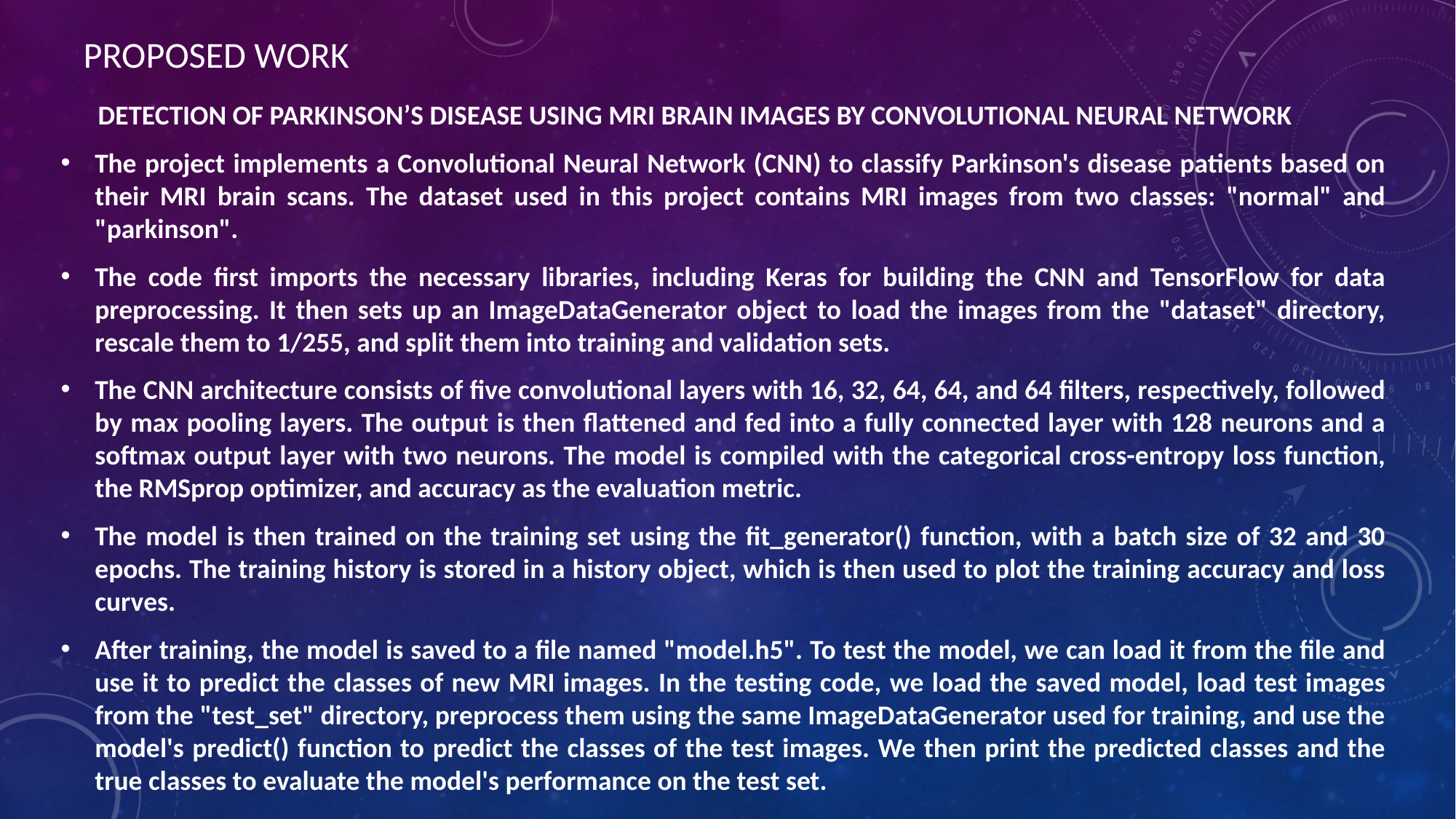

# PROPOSED WORK
      DETECTION OF PARKINSON’S DISEASE USING MRI BRAIN IMAGES BY CONVOLUTIONAL NEURAL NETWORK
The project implements a Convolutional Neural Network (CNN) to classify Parkinson's disease patients based on their MRI brain scans. The dataset used in this project contains MRI images from two classes: "normal" and "parkinson".
The code first imports the necessary libraries, including Keras for building the CNN and TensorFlow for data preprocessing. It then sets up an ImageDataGenerator object to load the images from the "dataset" directory, rescale them to 1/255, and split them into training and validation sets.
The CNN architecture consists of five convolutional layers with 16, 32, 64, 64, and 64 filters, respectively, followed by max pooling layers. The output is then flattened and fed into a fully connected layer with 128 neurons and a softmax output layer with two neurons. The model is compiled with the categorical cross-entropy loss function, the RMSprop optimizer, and accuracy as the evaluation metric.
The model is then trained on the training set using the fit_generator() function, with a batch size of 32 and 30 epochs. The training history is stored in a history object, which is then used to plot the training accuracy and loss curves.
After training, the model is saved to a file named "model.h5". To test the model, we can load it from the file and use it to predict the classes of new MRI images. In the testing code, we load the saved model, load test images from the "test_set" directory, preprocess them using the same ImageDataGenerator used for training, and use the model's predict() function to predict the classes of the test images. We then print the predicted classes and the true classes to evaluate the model's performance on the test set.